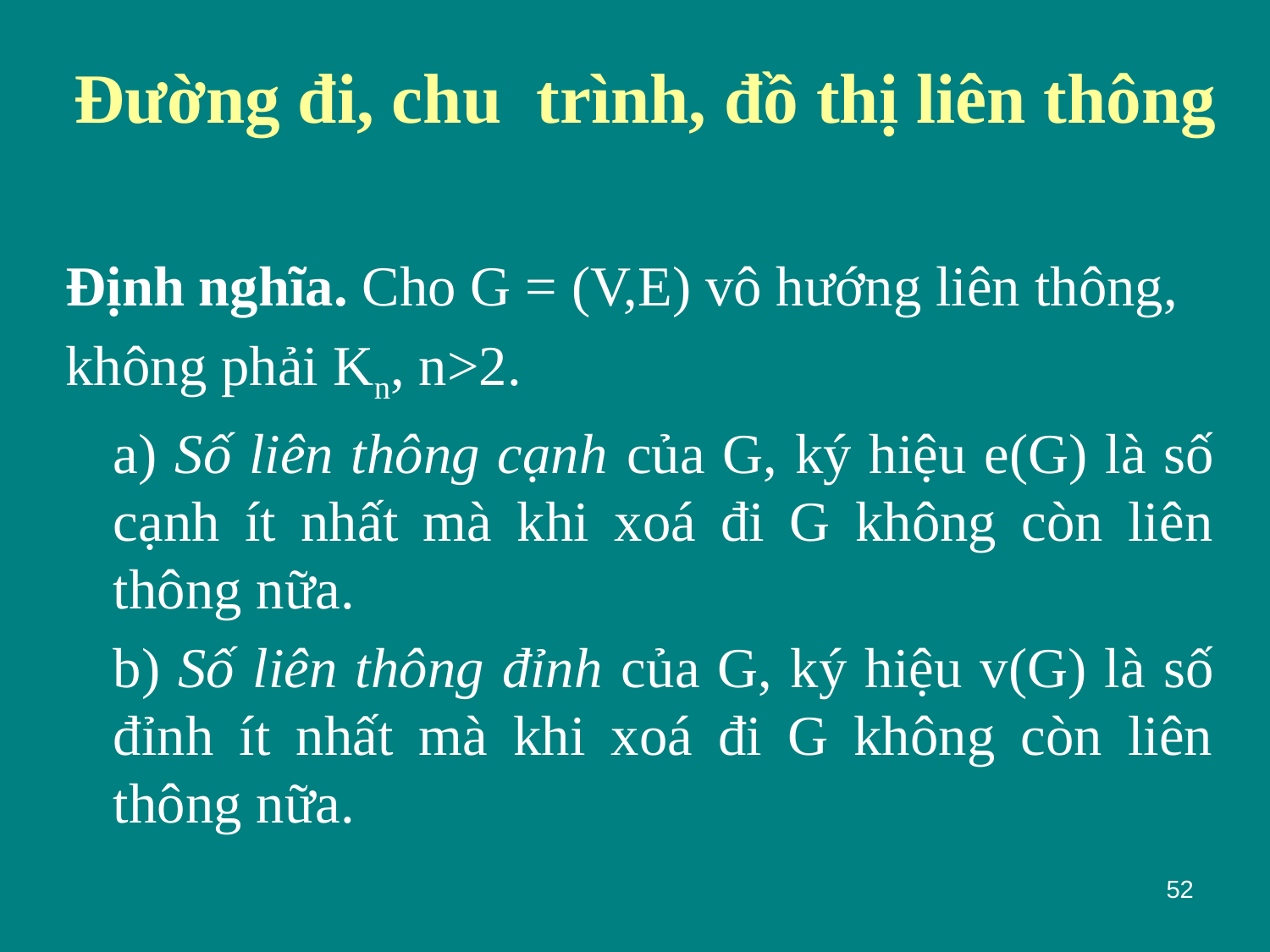

# Đường đi, chu  trình, đồ thị liên thông
Định nghĩa. Cho G = (V,E) vô hướng liên thông,
không phải Kn, n>2.
	a) Số liên thông cạnh của G, ký hiệu e(G) là số cạnh ít nhất mà khi xoá đi G không còn liên thông nữa.
	b) Số liên thông đỉnh của G, ký hiệu v(G) là số đỉnh ít nhất mà khi xoá đi G không còn liên thông nữa.
52